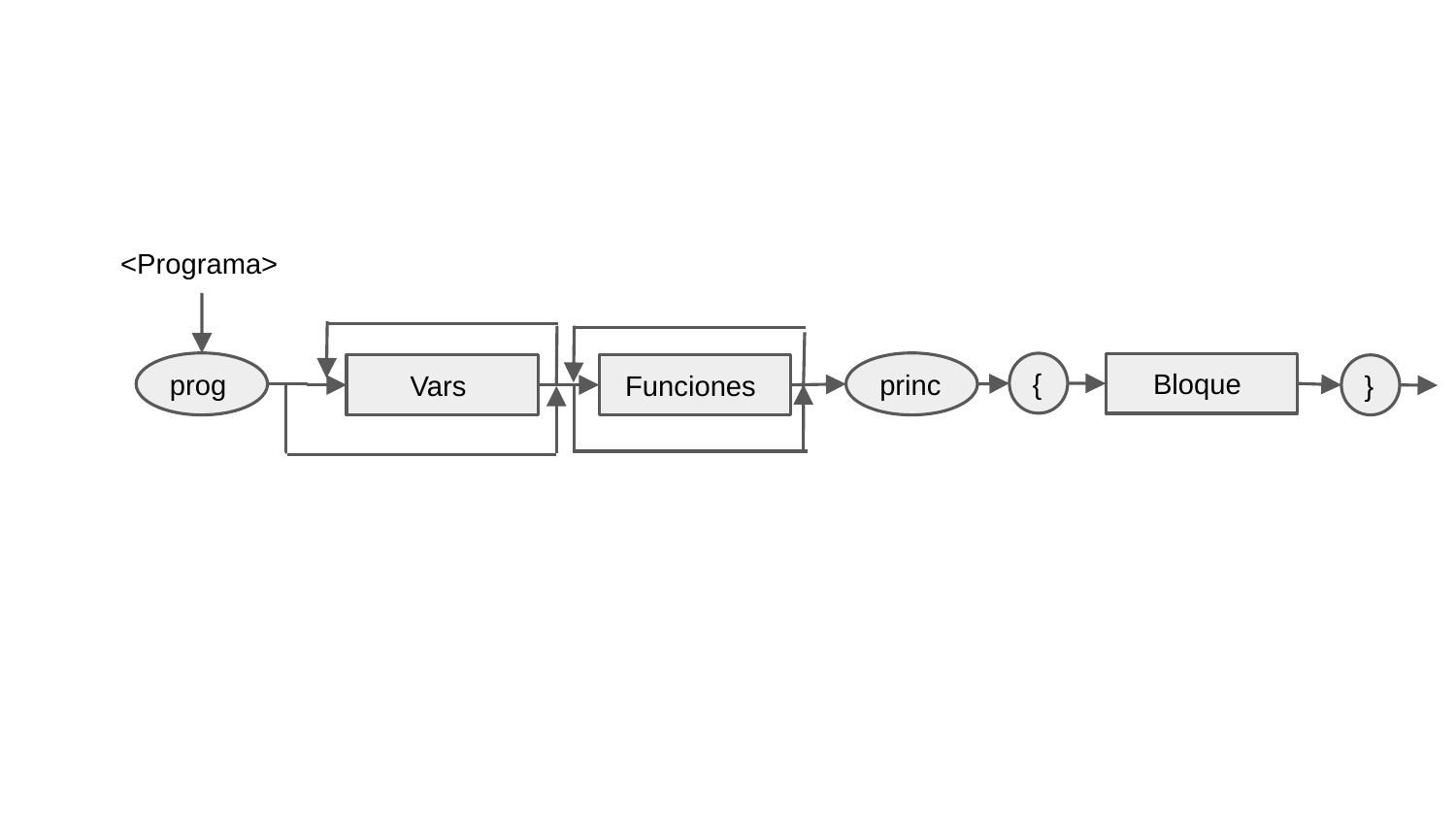

<Programa>
prog
princ
{
Bloque
Vars
Funciones
}